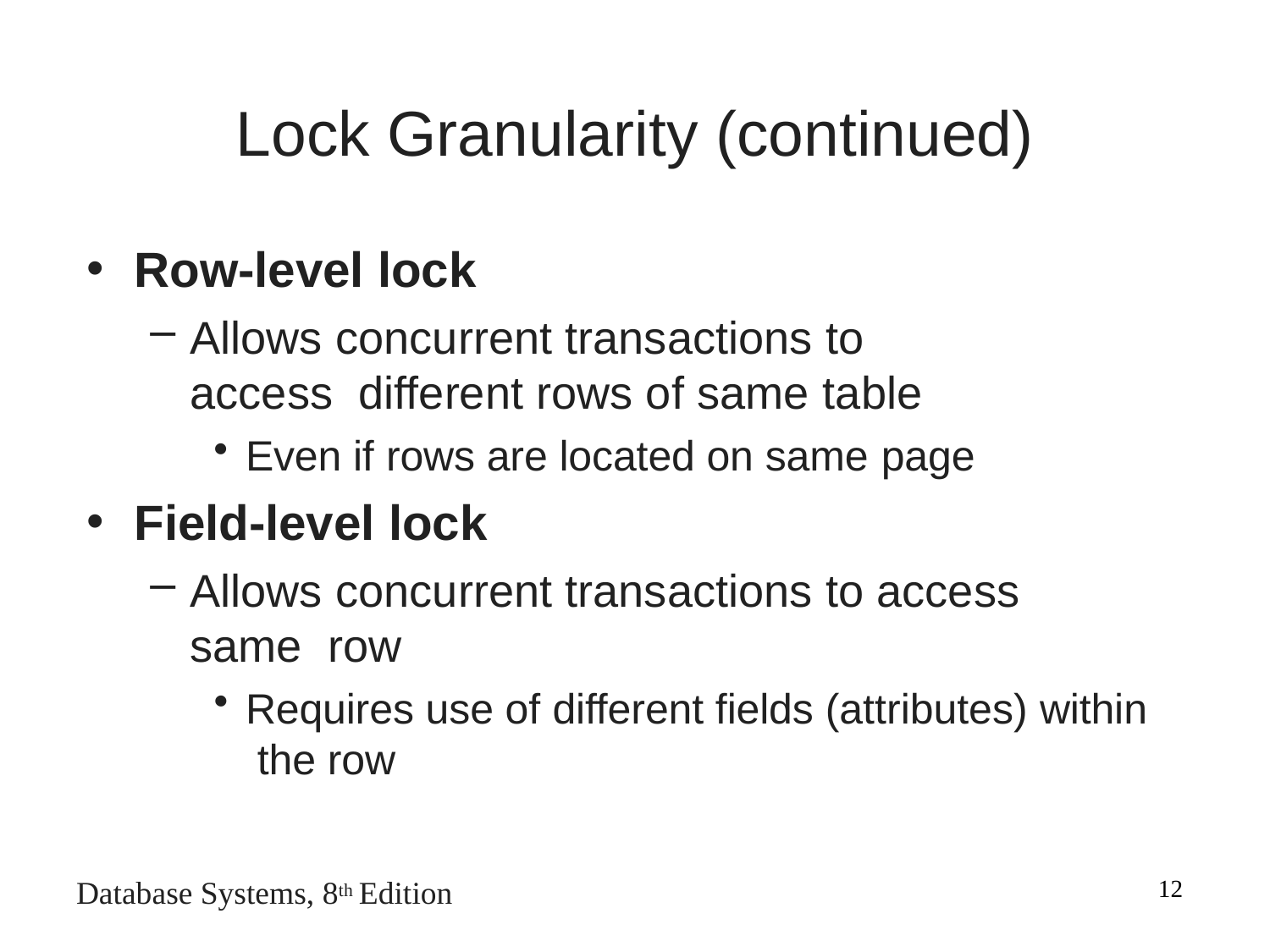

# Lock Granularity (continued)
Row-level lock
Allows concurrent transactions to access  different rows of same table
Even if rows are located on same page
Field-level lock
Allows concurrent transactions to access same  row
Requires use of different fields (attributes) within  the row
12
Database Systems, 8th Edition